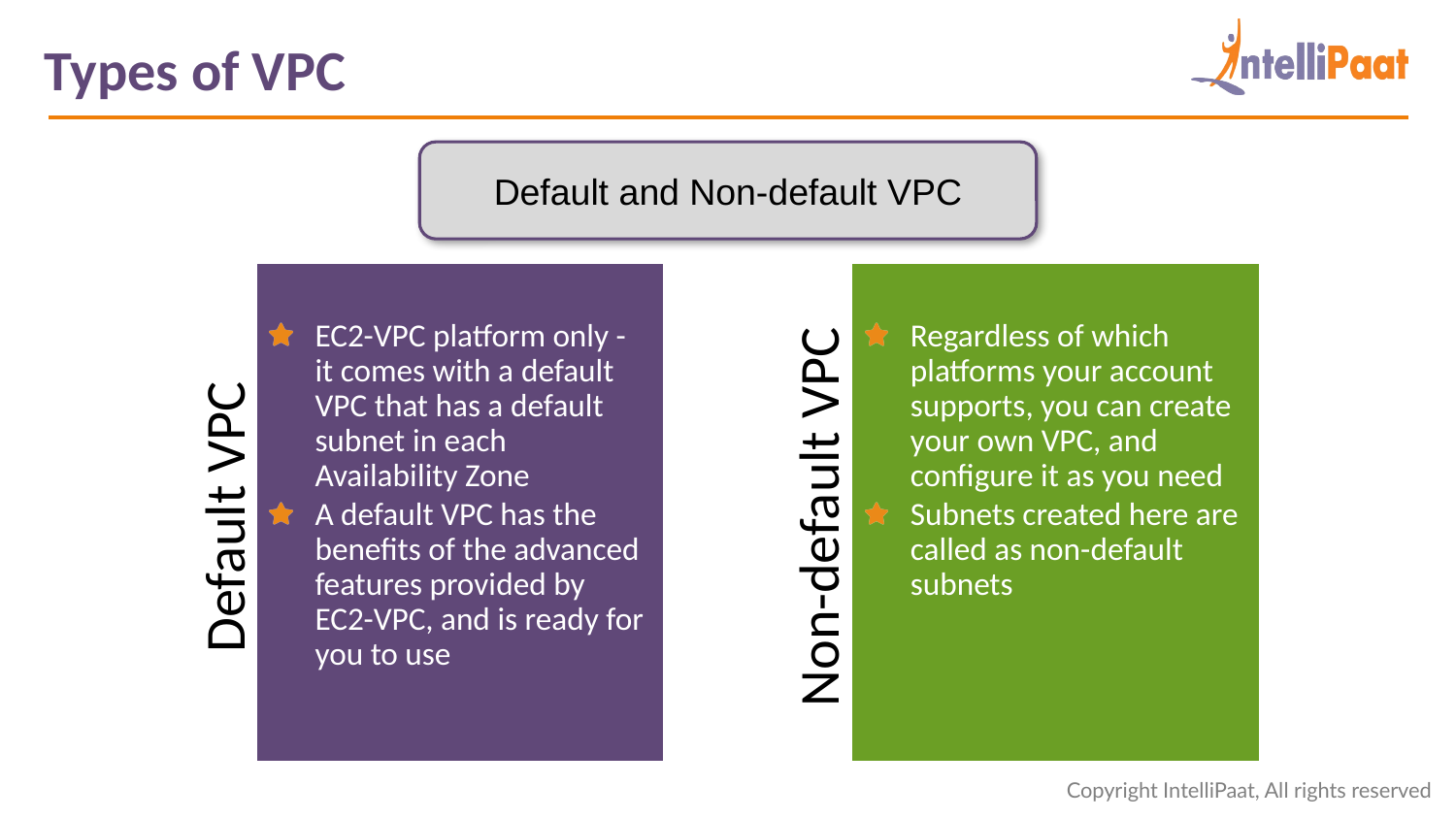

Types of VPC

Default and Non-default VPC

EC2-VPC platform only - it comes with a default VPC that has a default subnet in each Availability Zone
A default VPC has the benefits of the advanced features provided by EC2-VPC, and is ready for you to use
Regardless of which platforms your account supports, you can create your own VPC, and configure it as you need
Subnets created here are called as non-default subnets
Default VPC
Non-default VPC